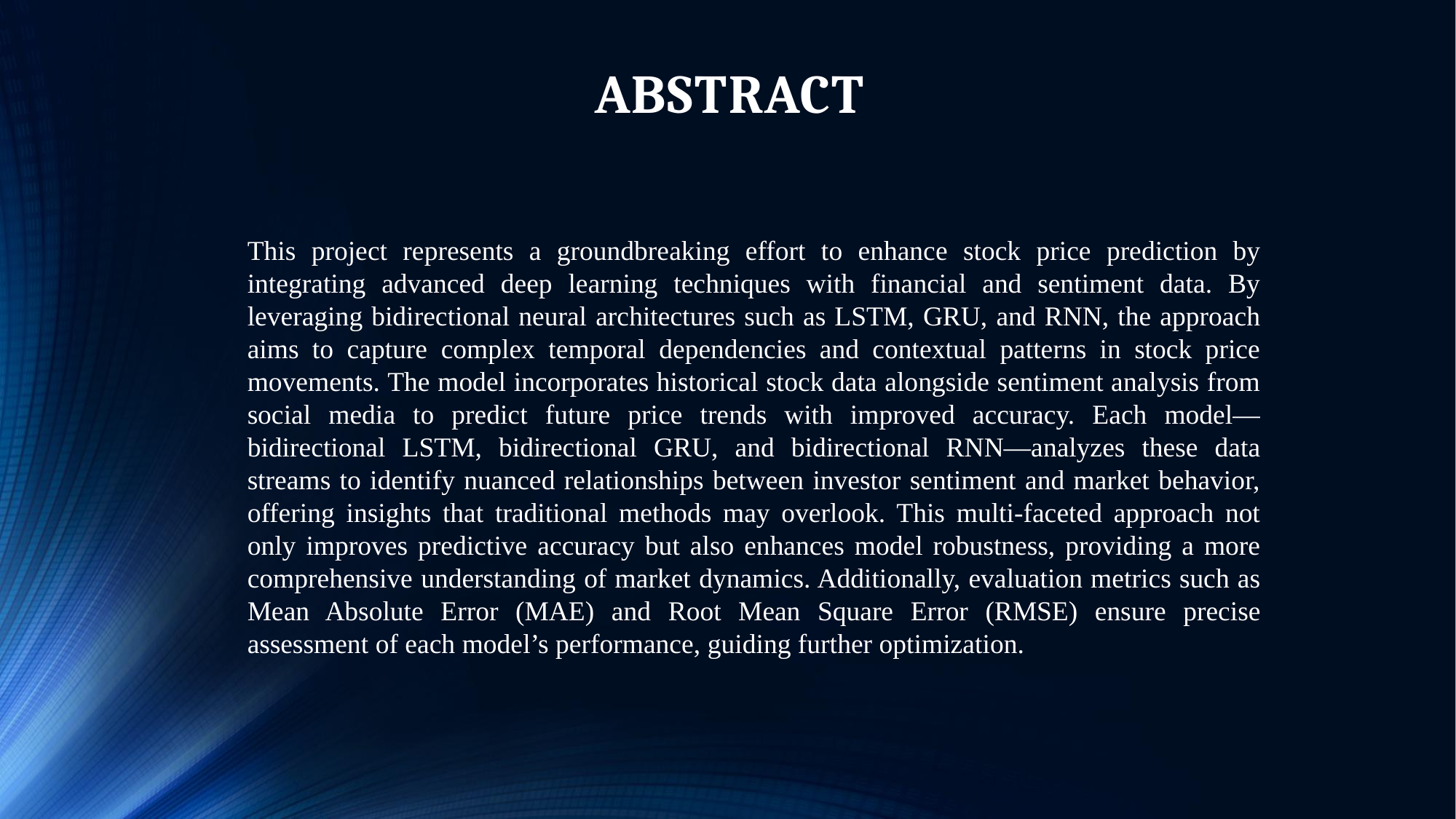

# ABSTRACT
This project represents a groundbreaking effort to enhance stock price prediction by integrating advanced deep learning techniques with financial and sentiment data. By leveraging bidirectional neural architectures such as LSTM, GRU, and RNN, the approach aims to capture complex temporal dependencies and contextual patterns in stock price movements. The model incorporates historical stock data alongside sentiment analysis from social media to predict future price trends with improved accuracy. Each model—bidirectional LSTM, bidirectional GRU, and bidirectional RNN—analyzes these data streams to identify nuanced relationships between investor sentiment and market behavior, offering insights that traditional methods may overlook. This multi-faceted approach not only improves predictive accuracy but also enhances model robustness, providing a more comprehensive understanding of market dynamics. Additionally, evaluation metrics such as Mean Absolute Error (MAE) and Root Mean Square Error (RMSE) ensure precise assessment of each model’s performance, guiding further optimization.